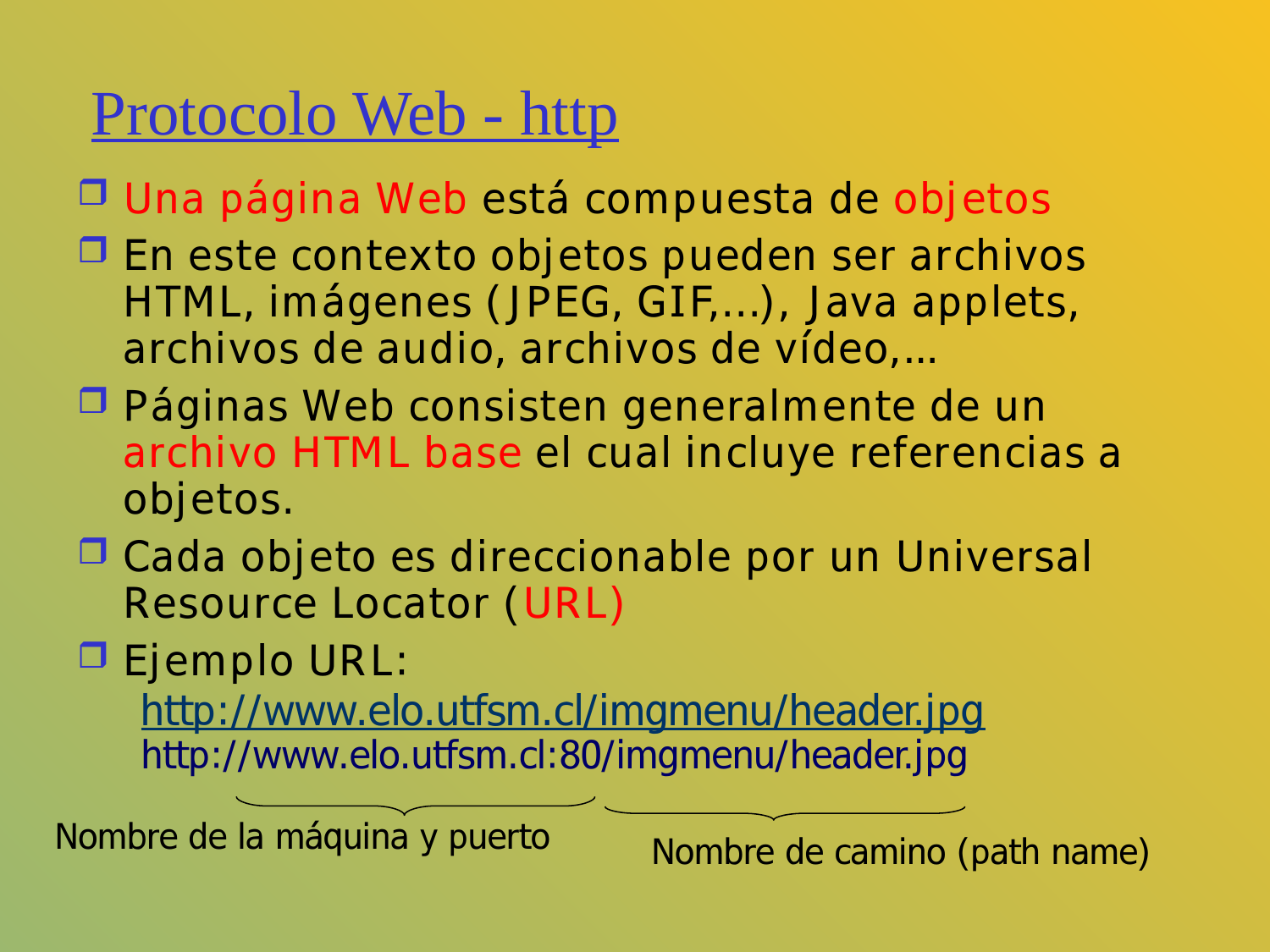

Protocolo Web - http
Una página Web está compuesta de objetos
En este contexto objetos pueden ser archivos HTML, imágenes (JPEG, GIF,...), Java applets, archivos de audio, archivos de vídeo,…
Páginas Web consisten generalmente de un archivo HTML base el cual incluye referencias a objetos.
Cada objeto es direccionable por un Universal Resource Locator (URL)
Ejemplo URL:

http://www.elo.utfsm.cl/imgmenu/header.jpg
http://www.elo.utfsm.cl:80/imgmenu/header.jpg

Nombre de la máquina y puerto

Nombre de camino (path name)